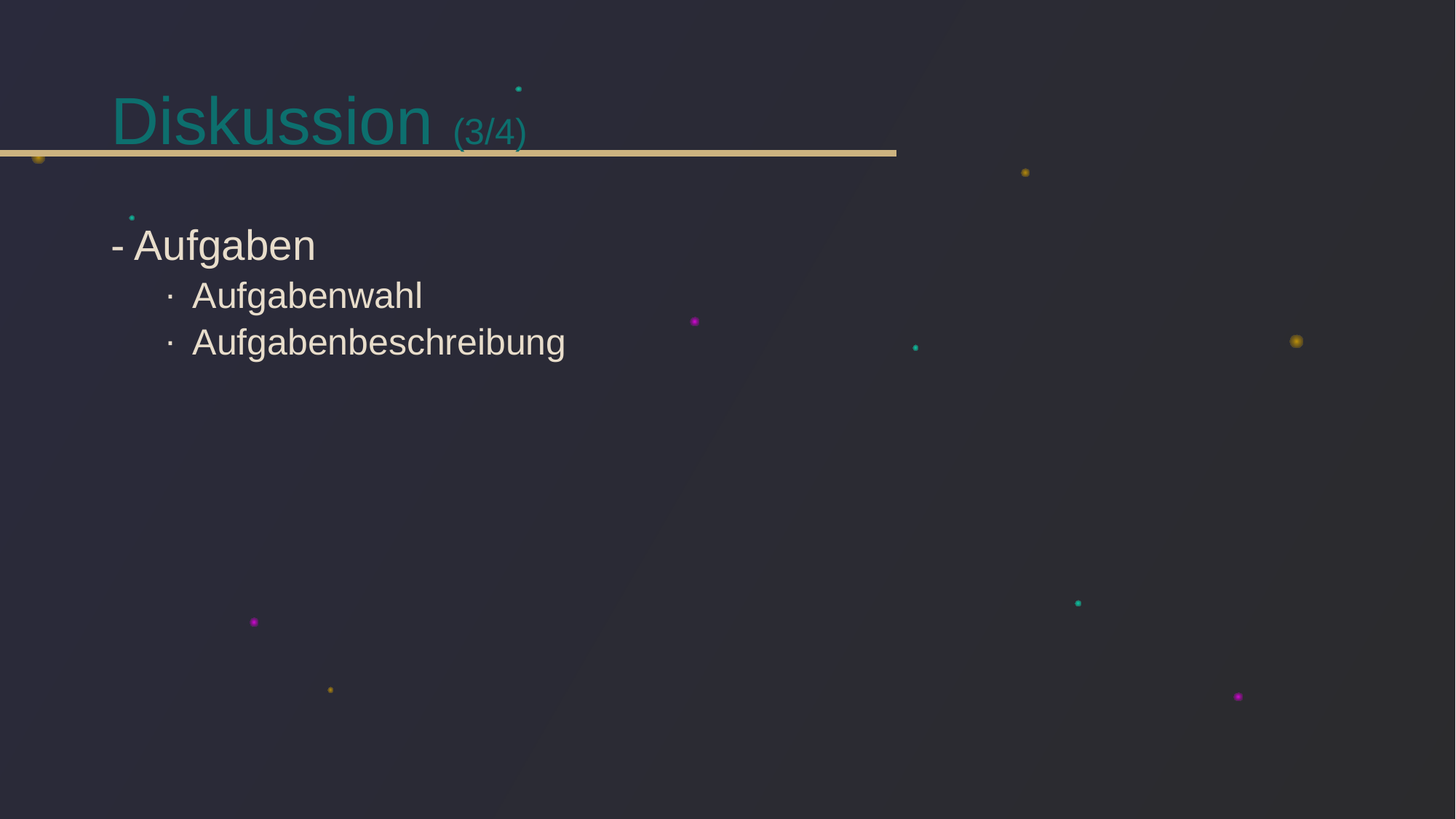

# Diskussion (3/4)
- Aufgaben
Aufgabenwahl
Aufgabenbeschreibung